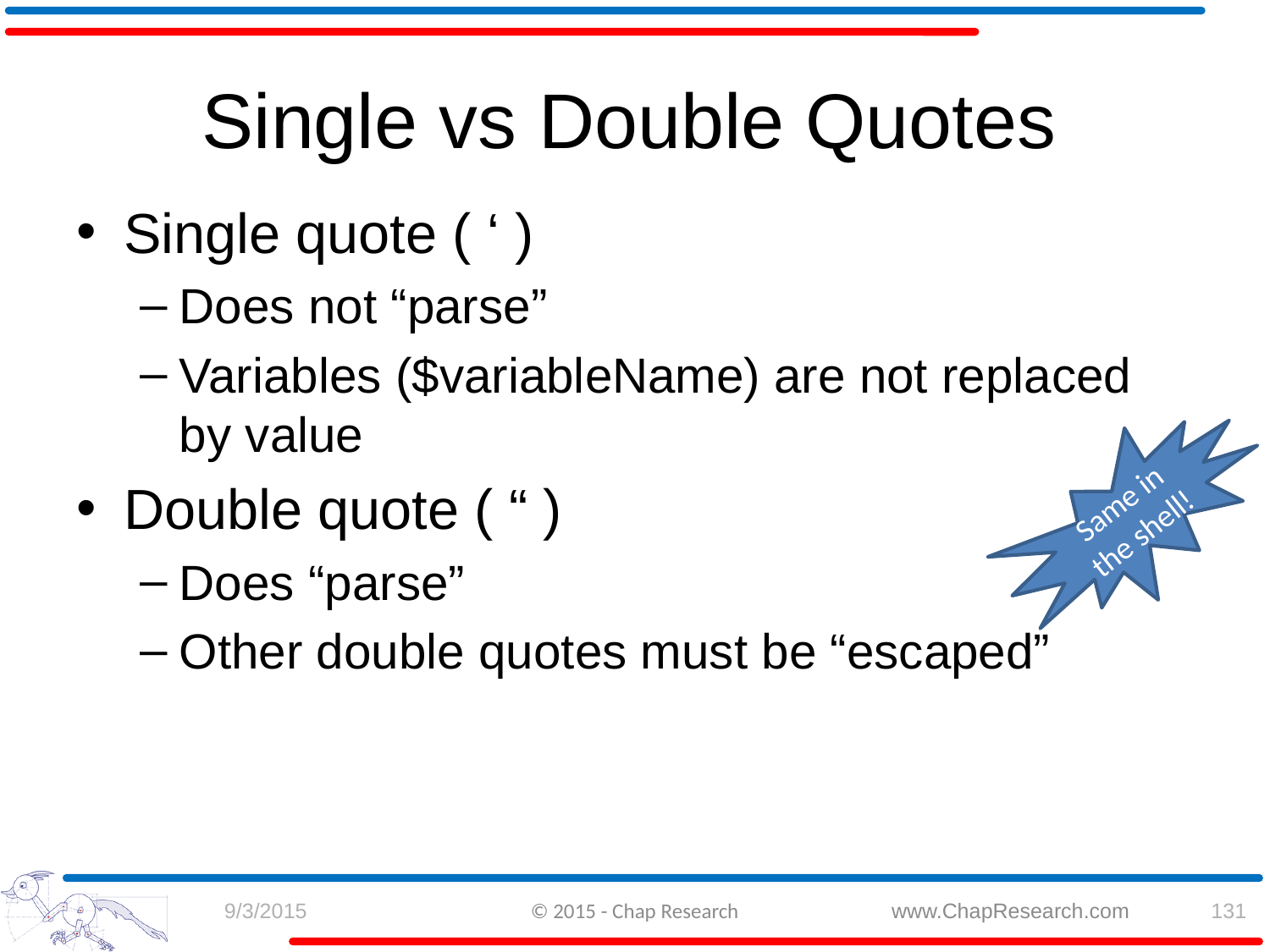

# Single vs Double Quotes
Single quote ( ‘ )
Does not “parse”
Variables ($variableName) are not replaced by value
Double quote ( “ )
Does “parse”
Other double quotes must be “escaped”
Same in the shell!
9/3/2015
© 2015 - Chap Research
131